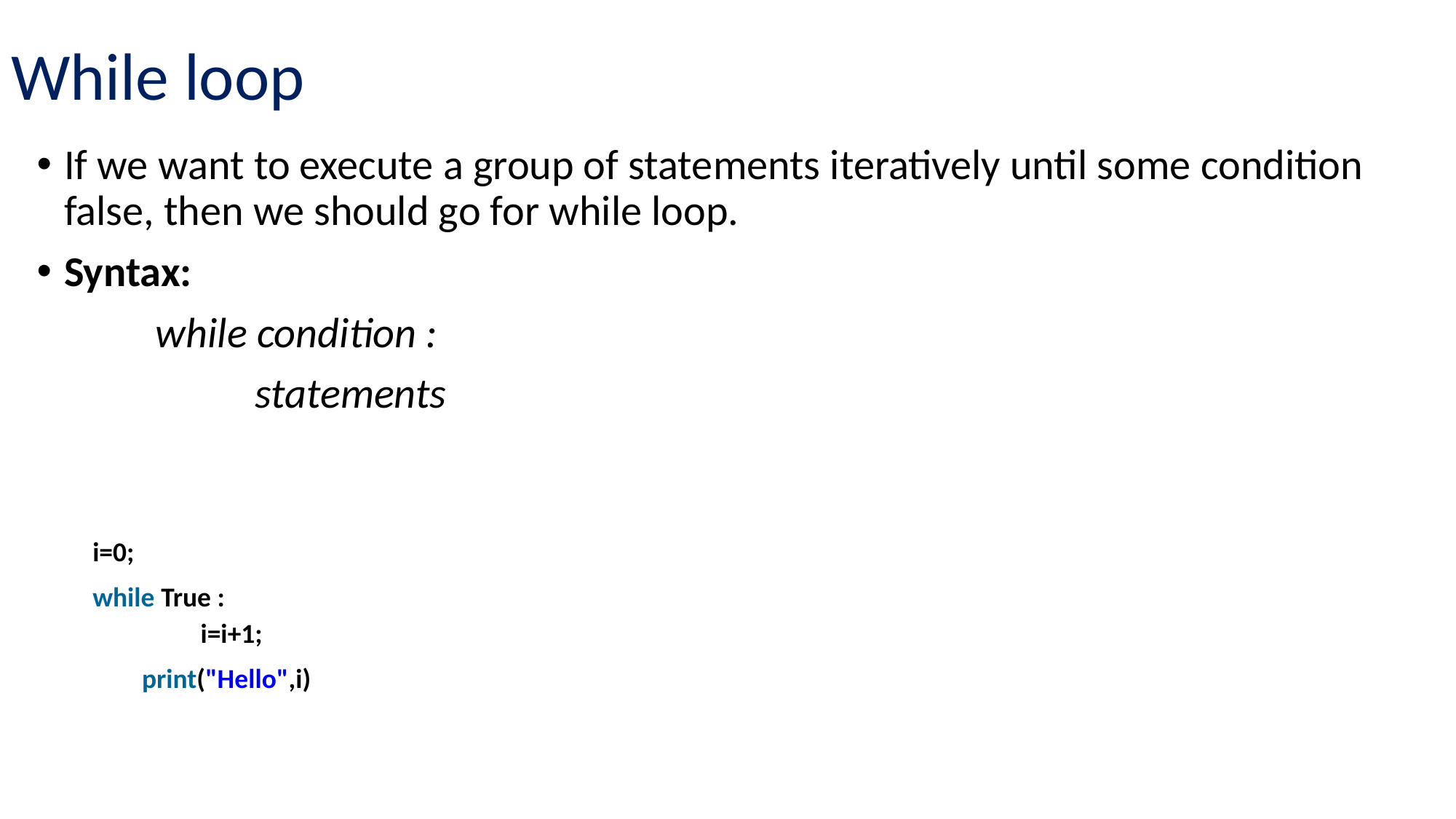

# While loop
If we want to execute a group of statements iteratively until some condition false, then we should go for while loop.
Syntax:
	 while condition :
		statements

         i=0;
         while True :
	i=i+1;
                 print("Hello",i)